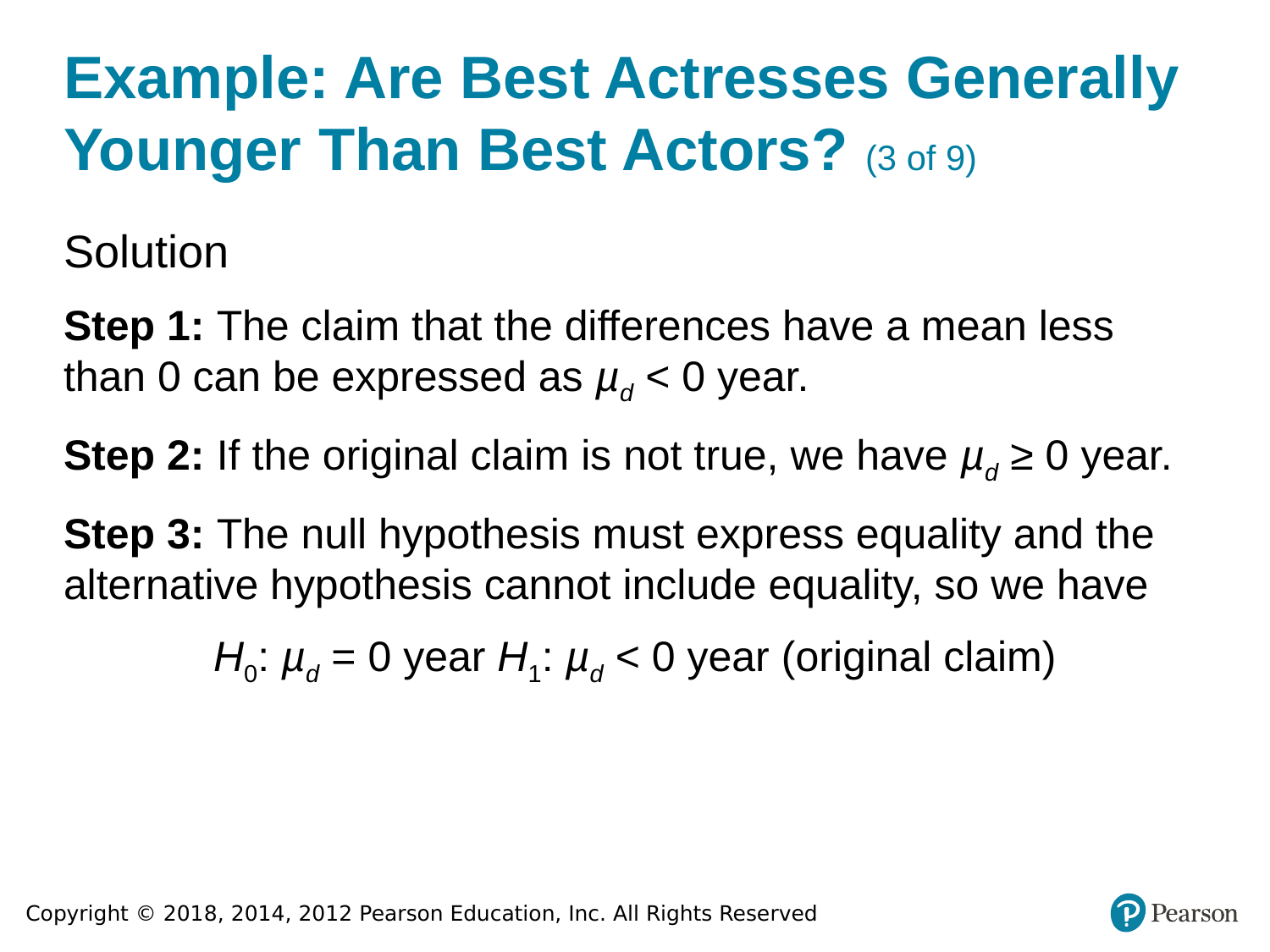

# Example: Are Best Actresses Generally Younger Than Best Actors? (3 of 9)
Solution
Step 1: The claim that the differences have a mean less than 0 can be expressed as µd < 0 year.
Step 2: If the original claim is not true, we have µd ≥ 0 year.
Step 3: The null hypothesis must express equality and the alternative hypothesis cannot include equality, so we have
H0: µd = 0 year H1: µd < 0 year (original claim)